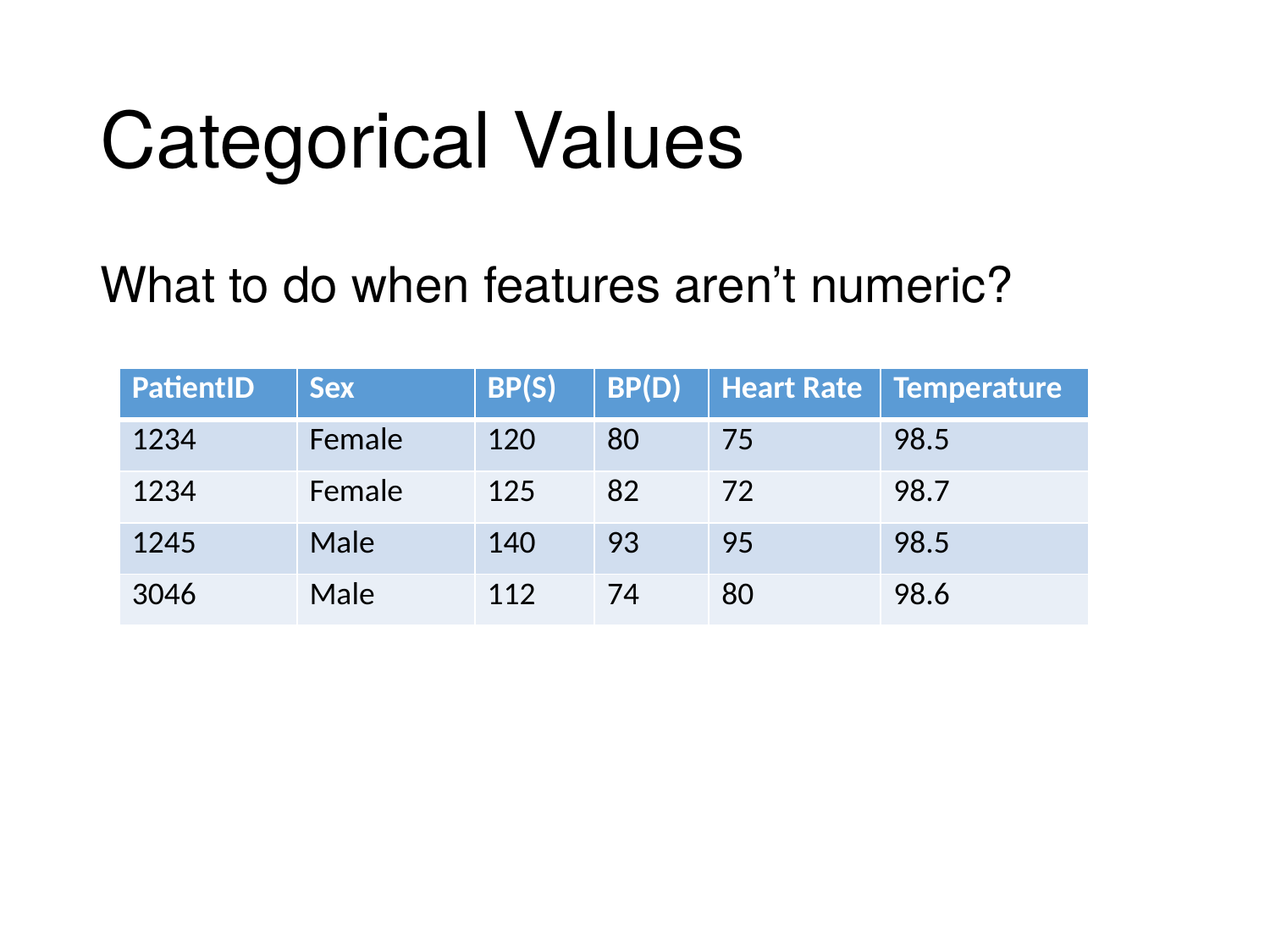

# Categorical Values
What to do when features aren’t numeric?

| PatientID | Sex | BP(S) | BP(D) | Heart Rate | Temperature |
| --- | --- | --- | --- | --- | --- |
| 1234 | Female | 120 | 80 | 75 | 98.5 |
| 1234 | Female | 125 | 82 | 72 | 98.7 |
| 1245 | Male | 140 | 93 | 95 | 98.5 |
| 3046 | Male | 112 | 74 | 80 | 98.6 |